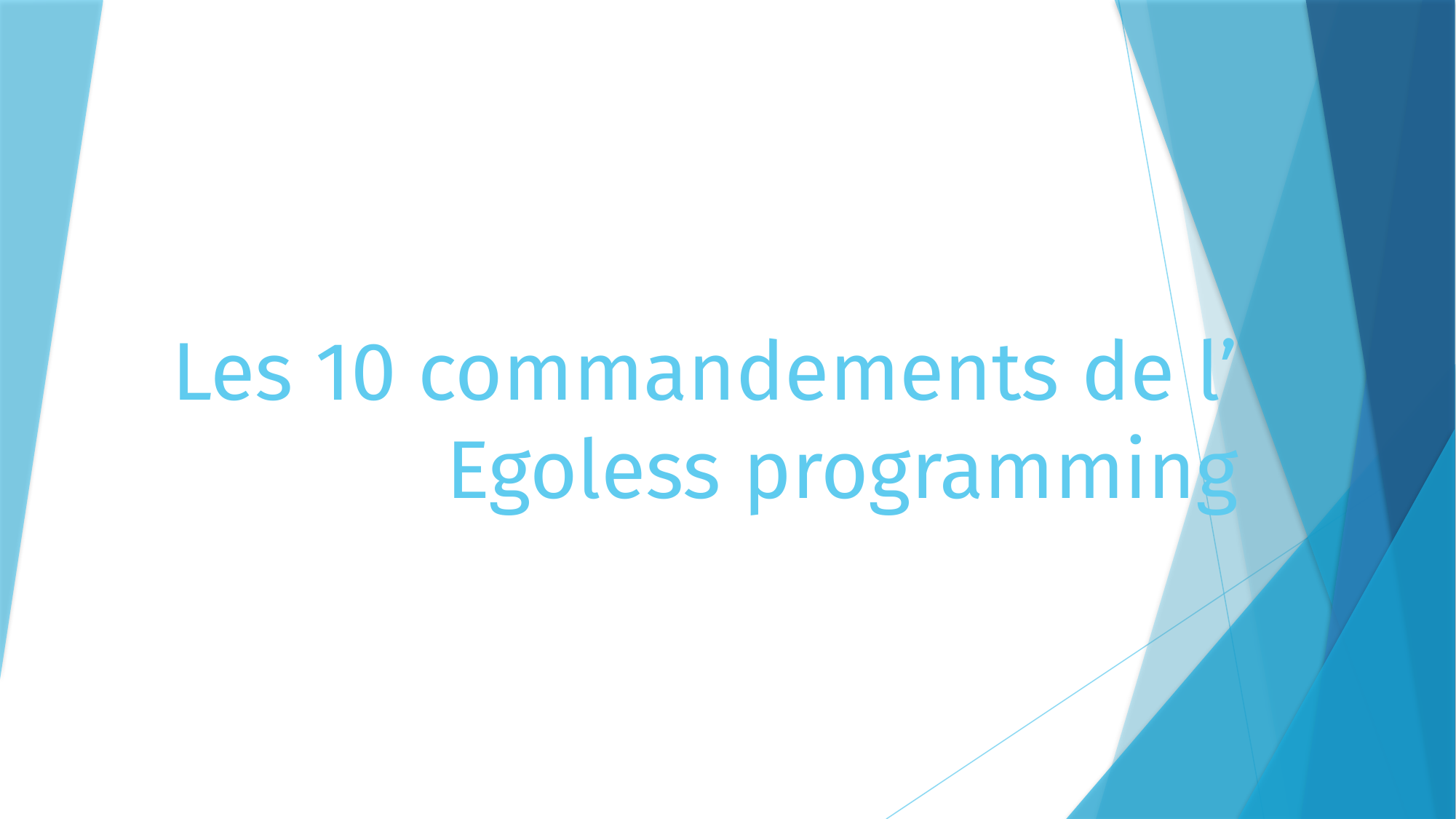

# Les 10 commandements de l’ Egoless programming